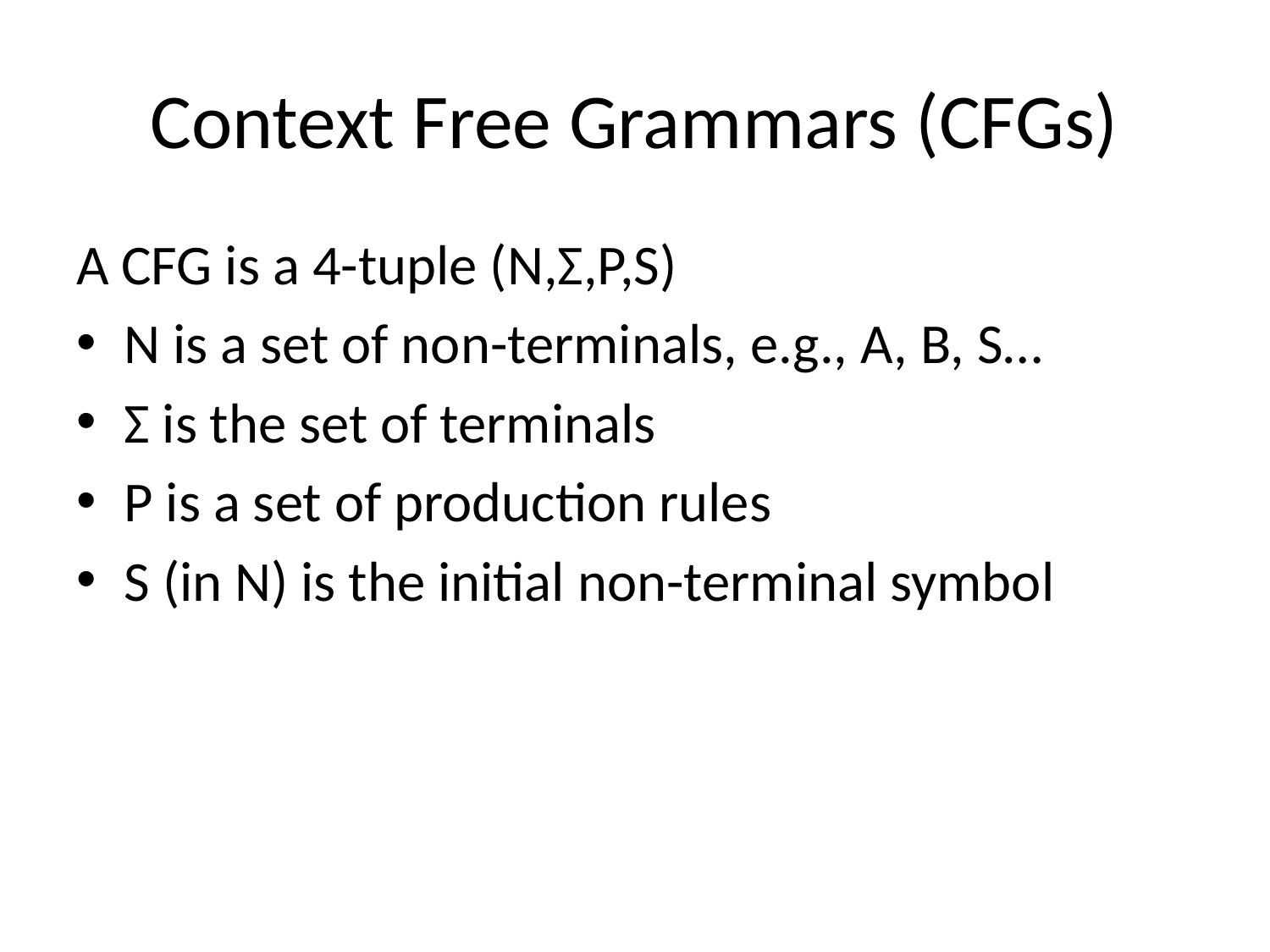

# Context Free Grammars (CFGs)
A CFG is a 4-tuple (N,Σ,P,S)
N is a set of non-terminals, e.g., A, B, S…
Σ is the set of terminals
P is a set of production rules
S (in N) is the initial non-terminal symbol